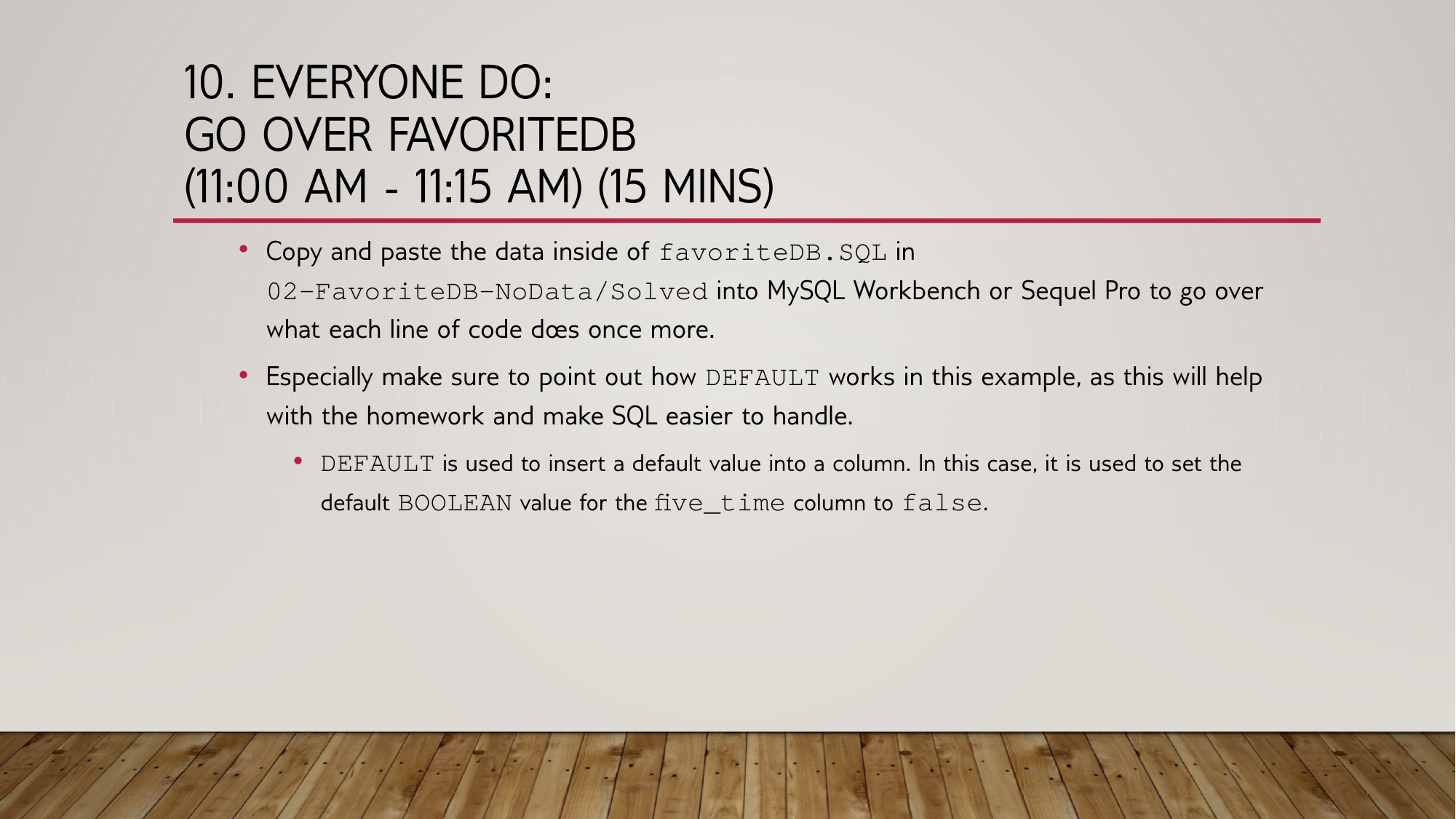

# 10. Everyone Do: Go Over FavoriteDB (11:00 AM - 11:15 AM) (15 mins)
Copy and paste the data inside of favoriteDB.SQL in 02-FavoriteDB-NoData/Solved into MySQL Workbench or Sequel Pro to go over what each line of code does once more.
Especially make sure to point out how DEFAULT works in this example, as this will help with the homework and make SQL easier to handle.
DEFAULT is used to insert a default value into a column. In this case, it is used to set the default BOOLEAN value for the five_time column to false.